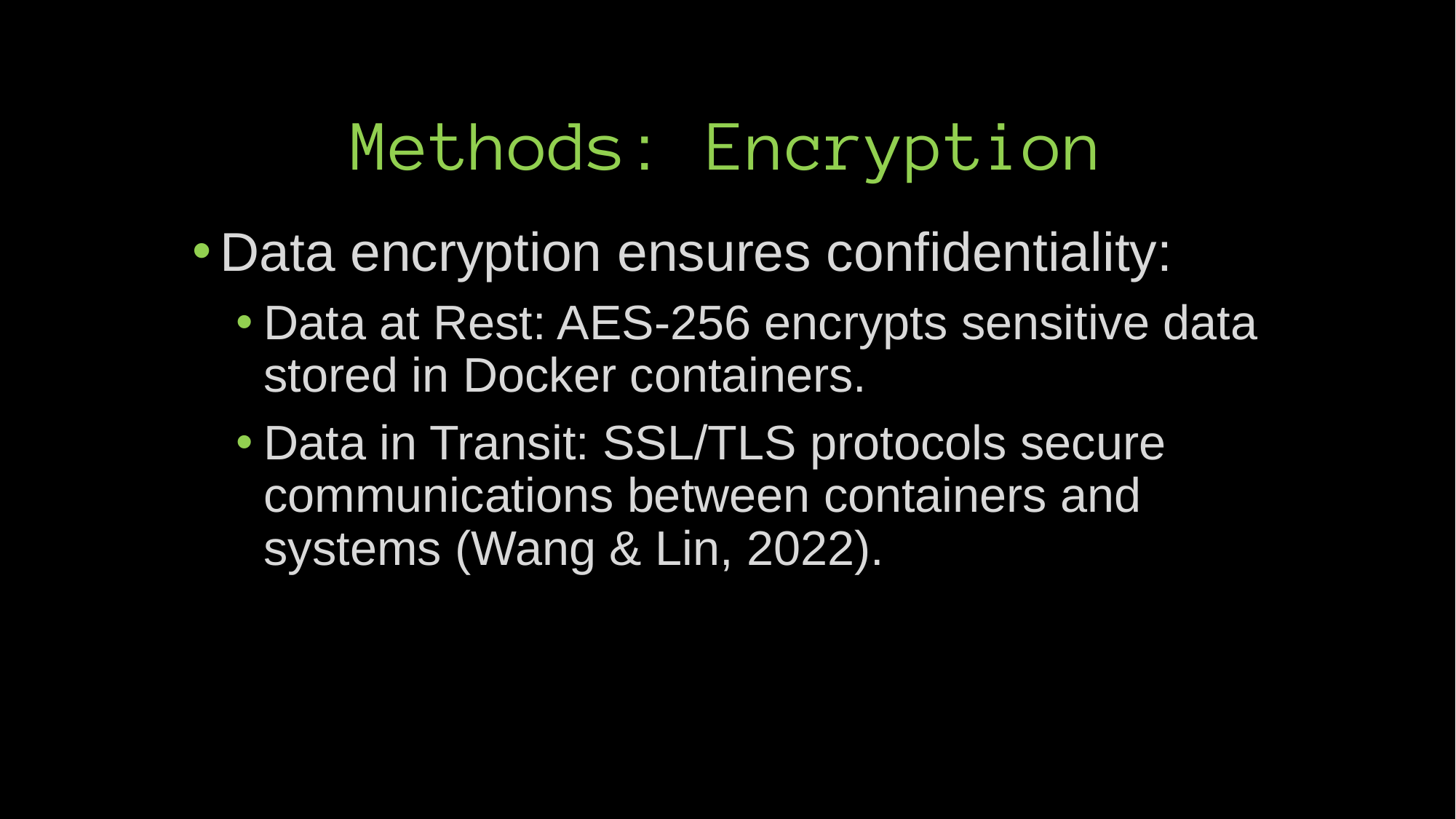

# Methods: Encryption
Data encryption ensures confidentiality:
Data at Rest: AES-256 encrypts sensitive data stored in Docker containers.
Data in Transit: SSL/TLS protocols secure communications between containers and systems (Wang & Lin, 2022).